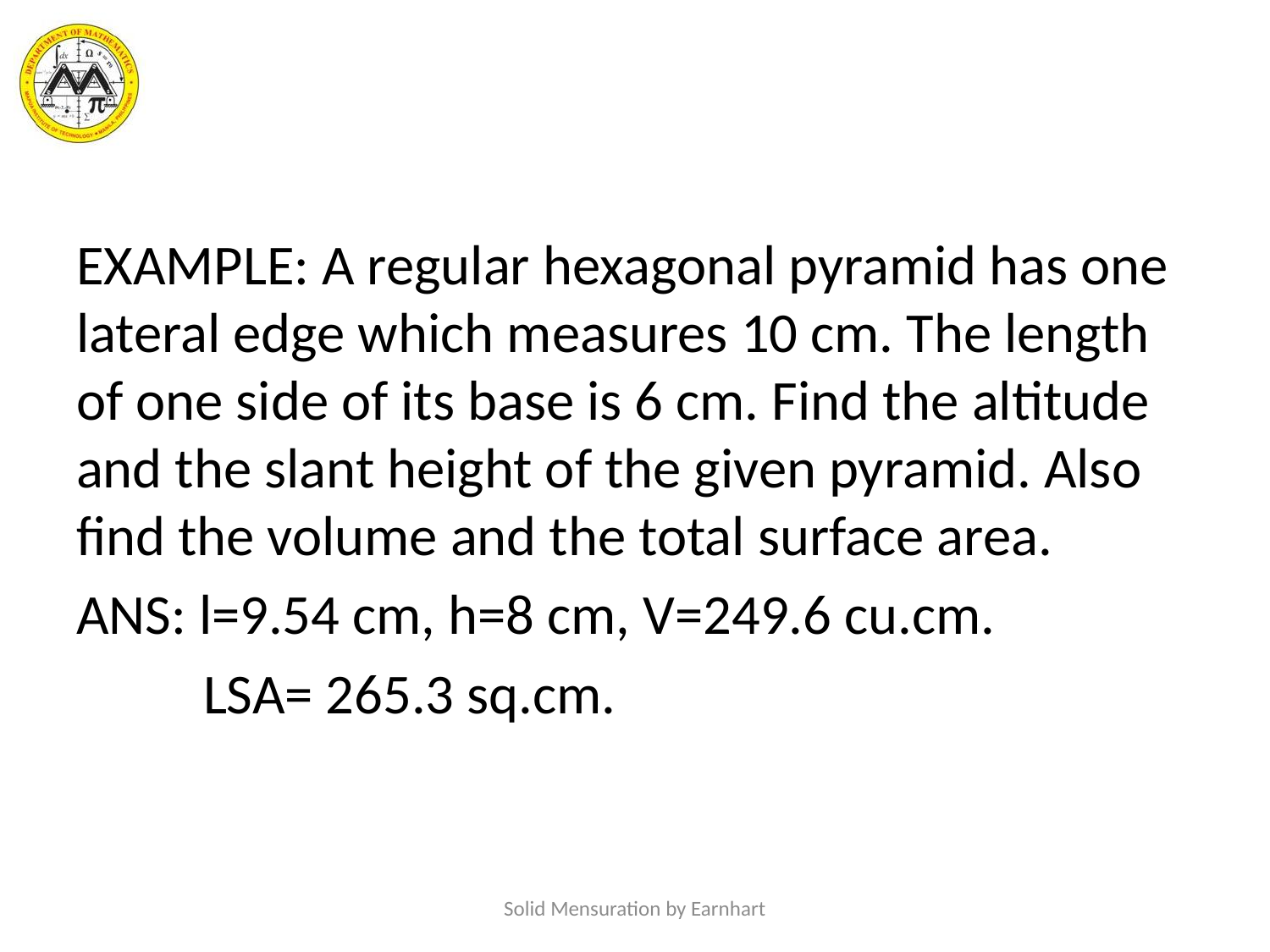

#
EXAMPLE: A regular hexagonal pyramid has one lateral edge which measures 10 cm. The length of one side of its base is 6 cm. Find the altitude and the slant height of the given pyramid. Also find the volume and the total surface area.
ANS: l=9.54 cm, h=8 cm, V=249.6 cu.cm.
	LSA= 265.3 sq.cm.

Solid Mensuration by Earnhart